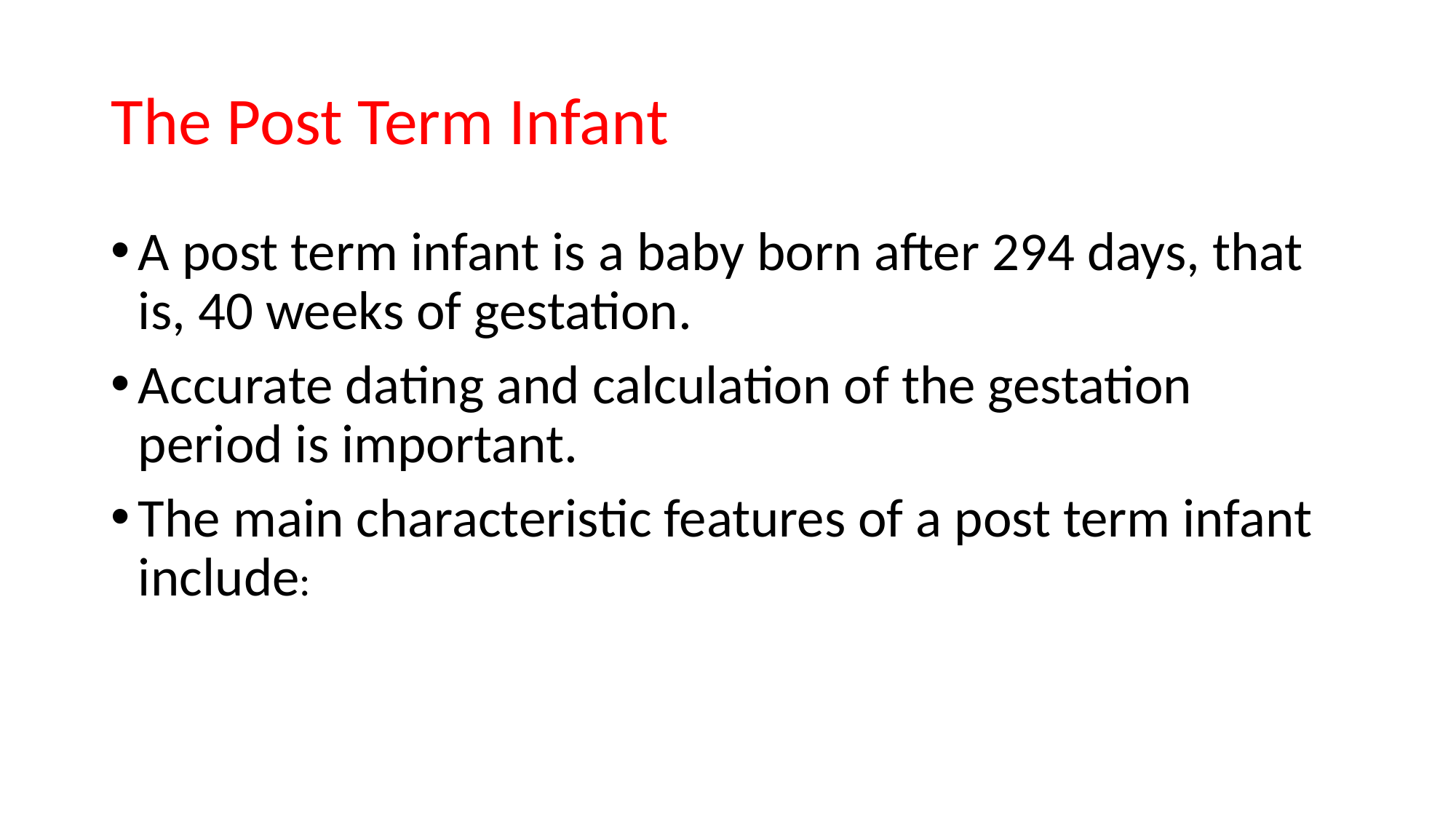

# The Post Term Infant
A post term infant is a baby born after 294 days, that is, 40 weeks of gestation.
Accurate dating and calculation of the gestation period is important.
The main characteristic features of a post term infant include: